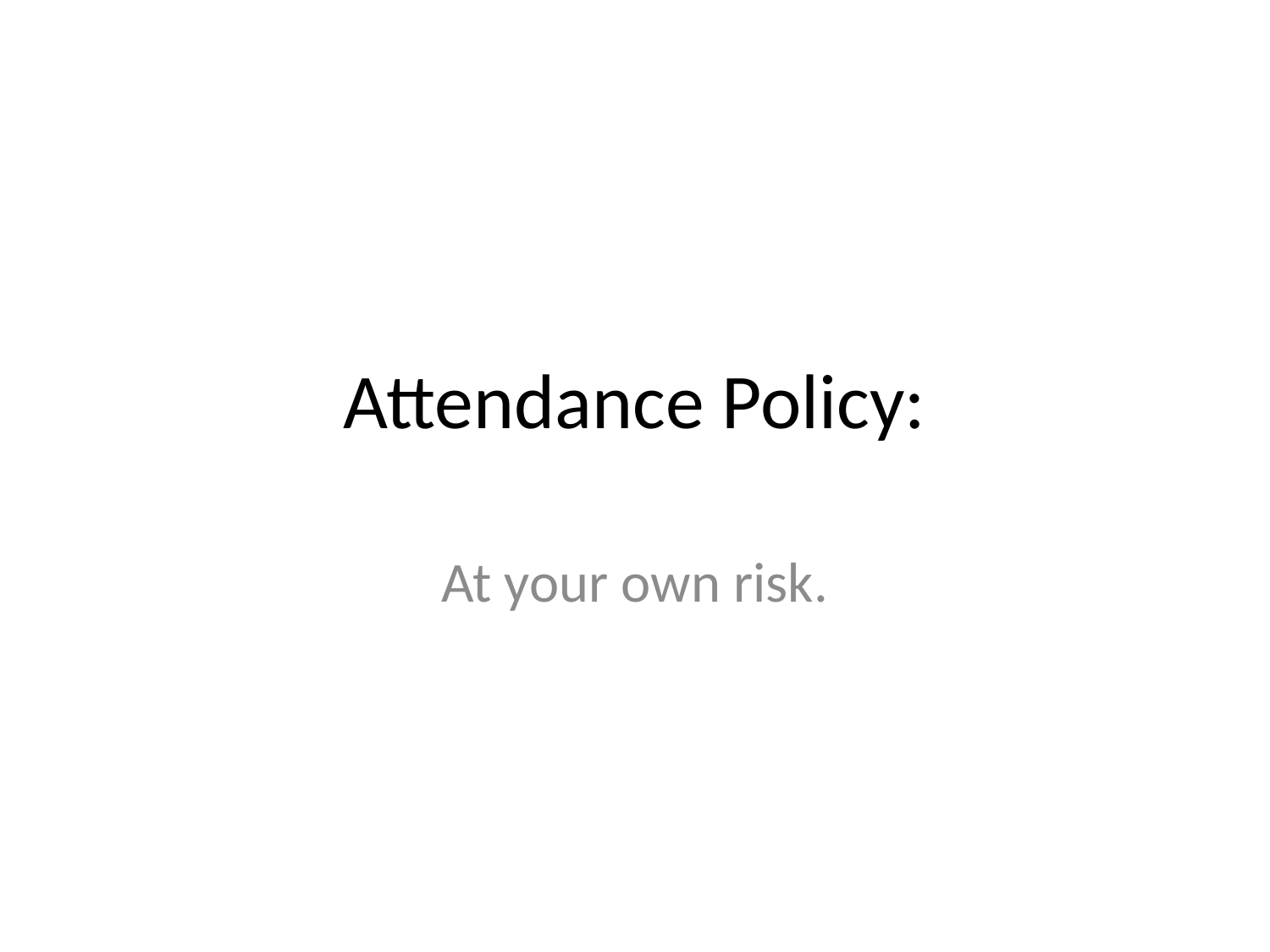

# Attendance Policy:
At your own risk.